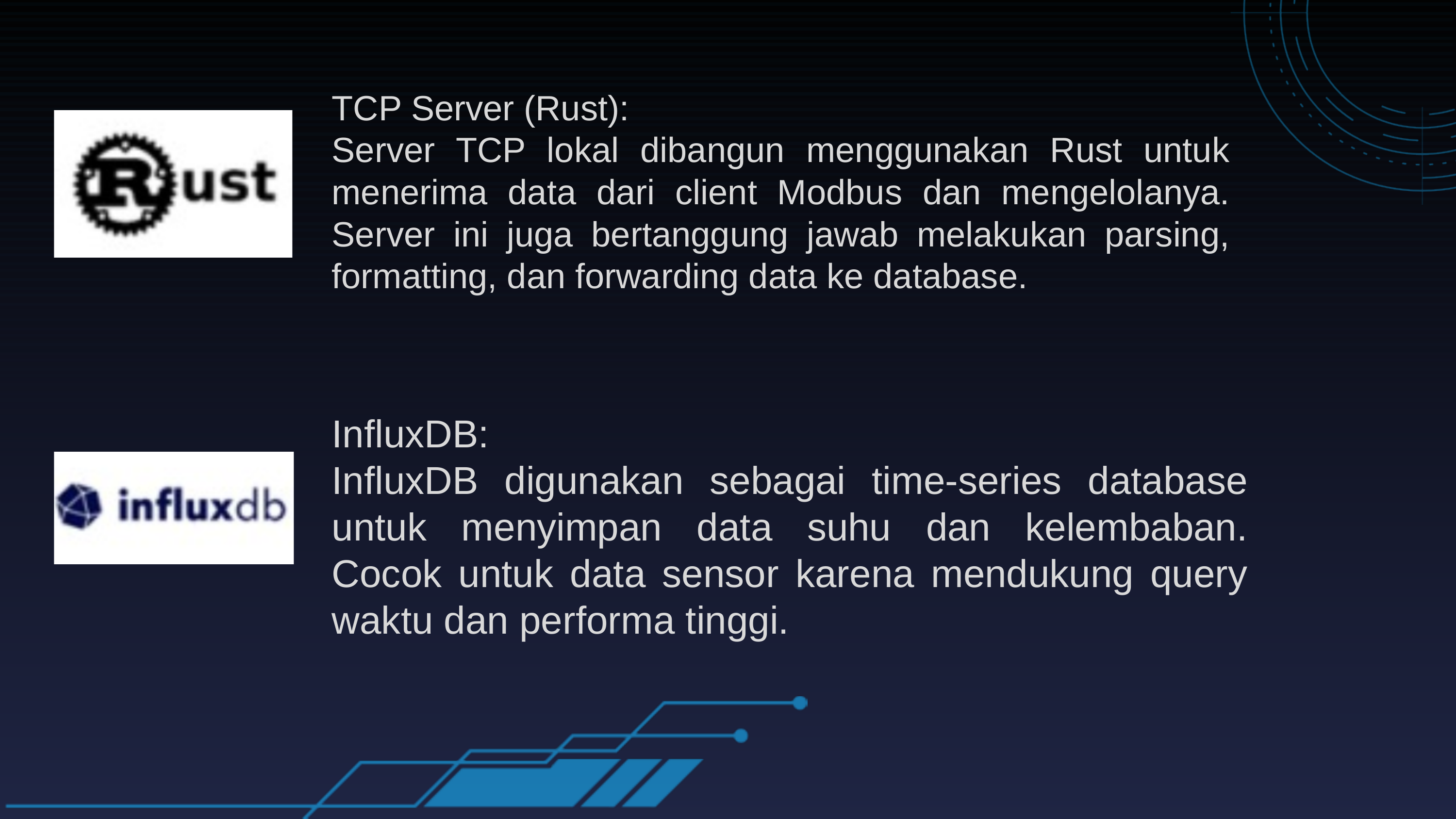

TCP Server (Rust):
Server TCP lokal dibangun menggunakan Rust untuk menerima data dari client Modbus dan mengelolanya. Server ini juga bertanggung jawab melakukan parsing, formatting, dan forwarding data ke database.

InfluxDB:
InfluxDB digunakan sebagai time-series database untuk menyimpan data suhu dan kelembaban. Cocok untuk data sensor karena mendukung query waktu dan performa tinggi.